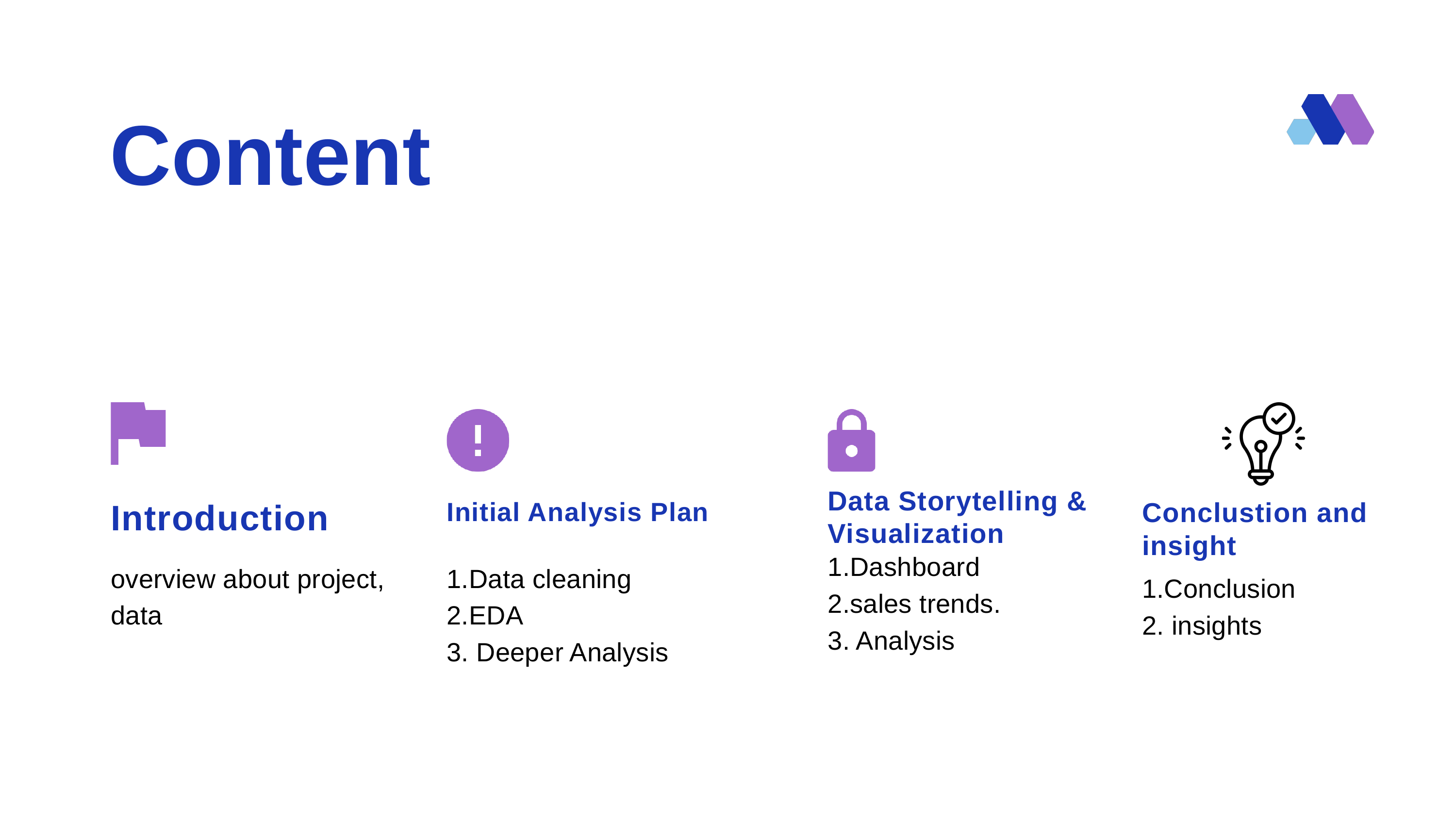

Content

Data Storytelling & Visualization
Introduction
Initial Analysis Plan

Conclustion and insight
1.Dashboard
2.sales trends.
3. Analysis

overview about project, data
1.Data cleaning
2.EDA
3. Deeper Analysis

1.Conclusion
2. insights